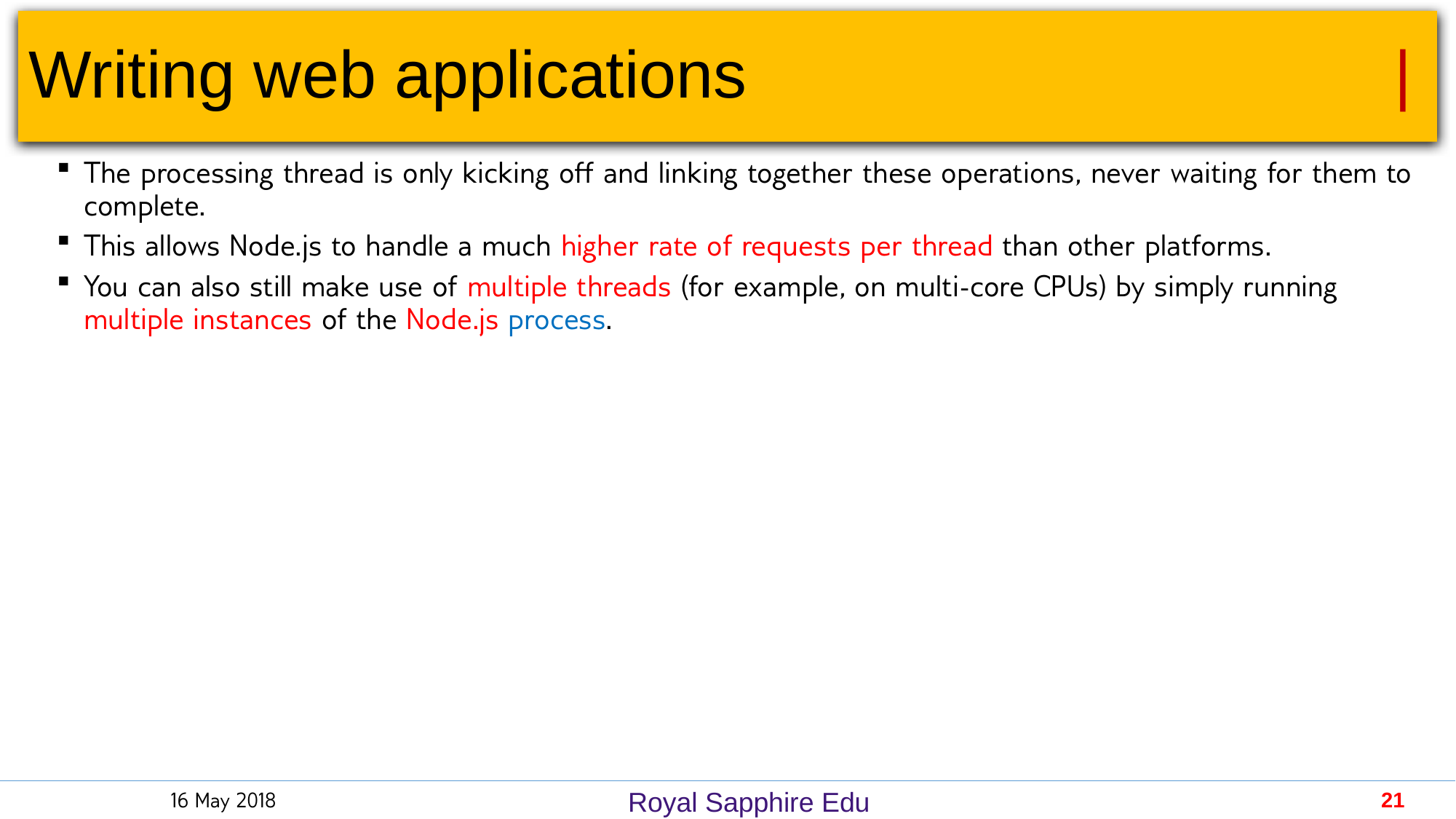

# Writing web applications						   |
The processing thread is only kicking off and linking together these operations, never waiting for them to complete.
This allows Node.js to handle a much higher rate of requests per thread than other platforms.
You can also still make use of multiple threads (for example, on multi-core CPUs) by simply running multiple instances of the Node.js process.
16 May 2018
21